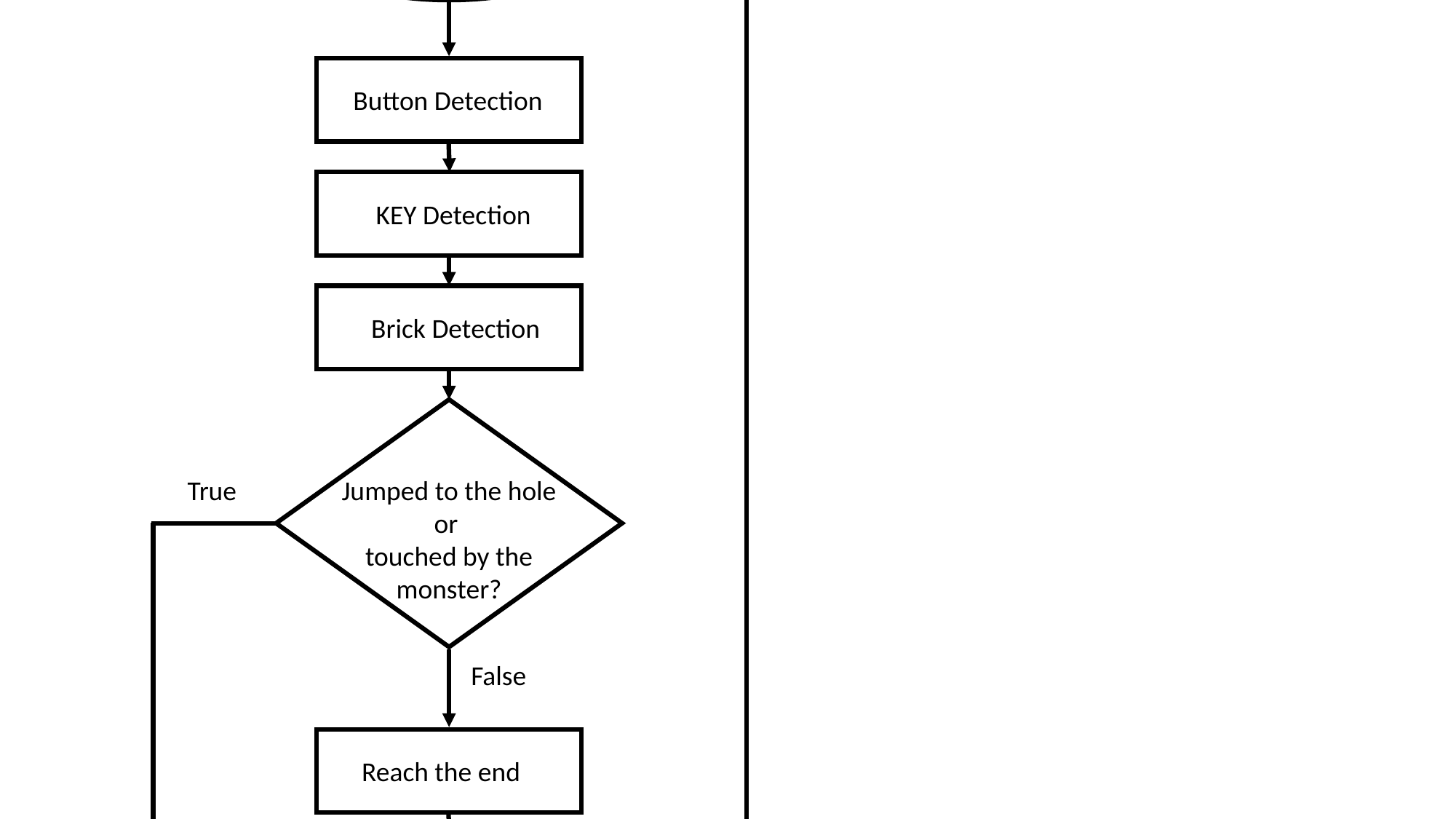

START

Button Detection

KEY Detection

Brick Detection

Jumped to the hole
or
touched by the monster?
True
False

Reach the end

FAIL

WIN

Reset the game?
True
False

END